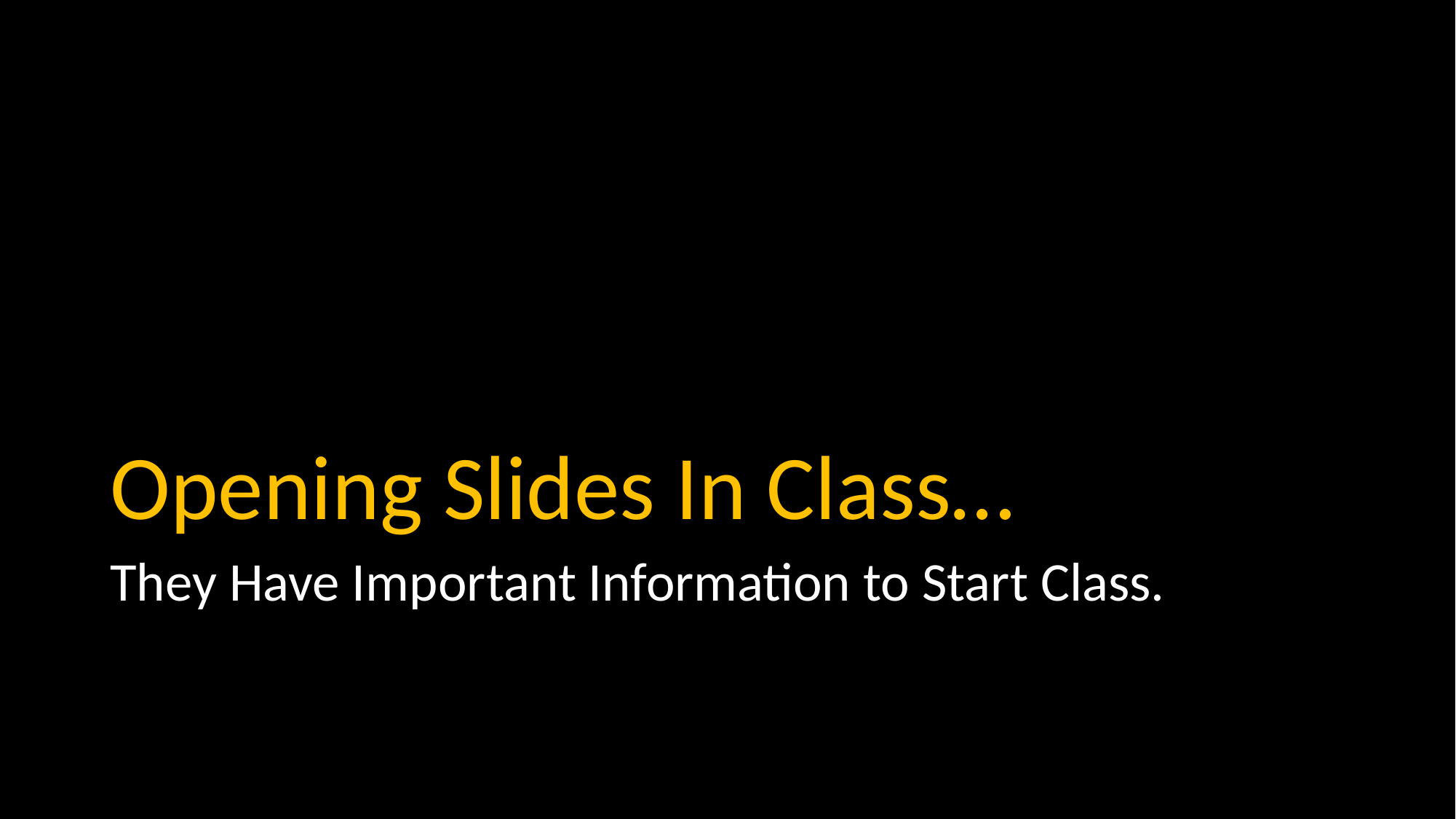

# Opening Slides In Class…
They Have Important Information to Start Class.